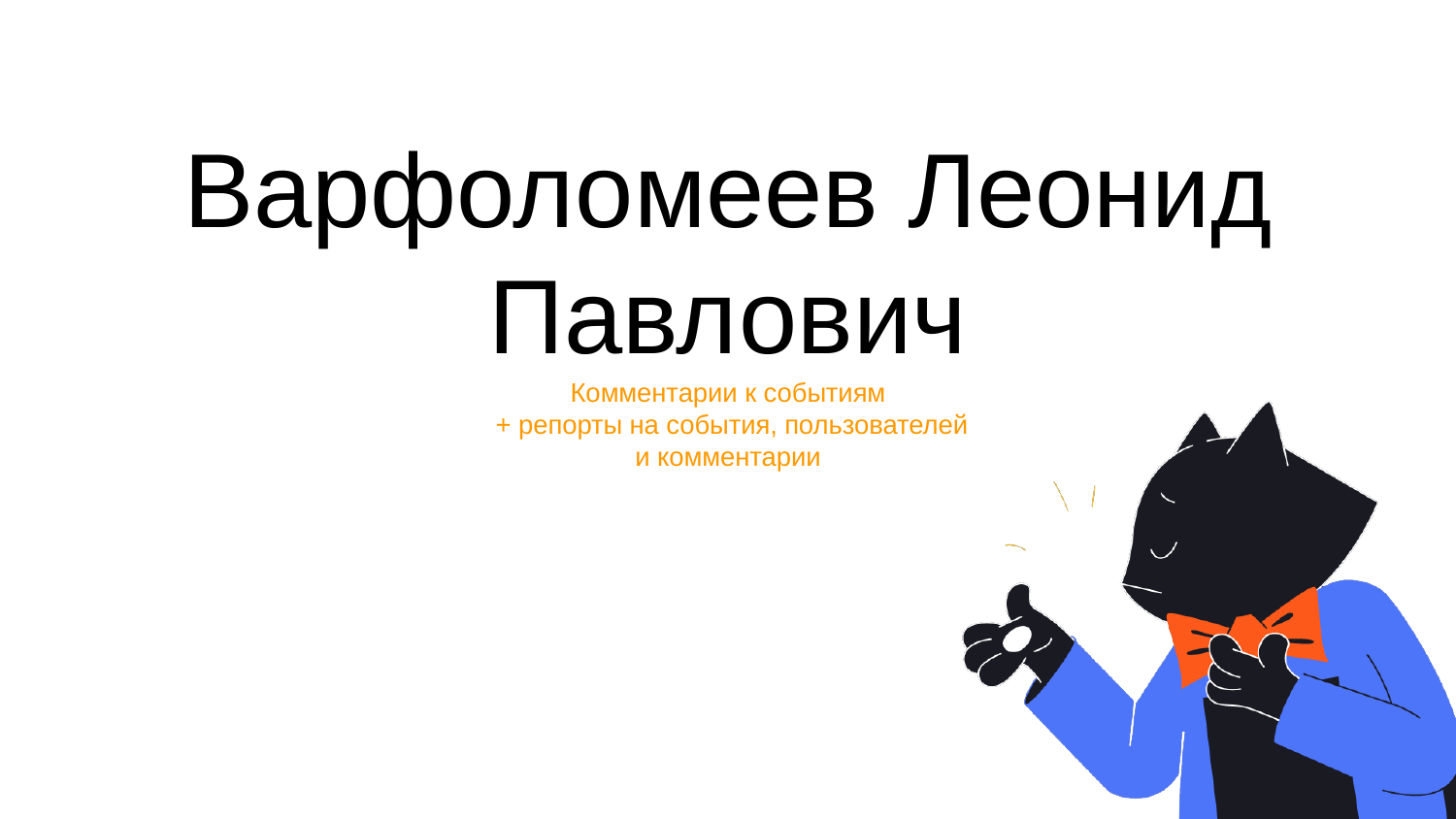

# Варфоломеев Леонид Павлович
Комментарии к событиям
 + репорты на события, пользователей
и комментарии